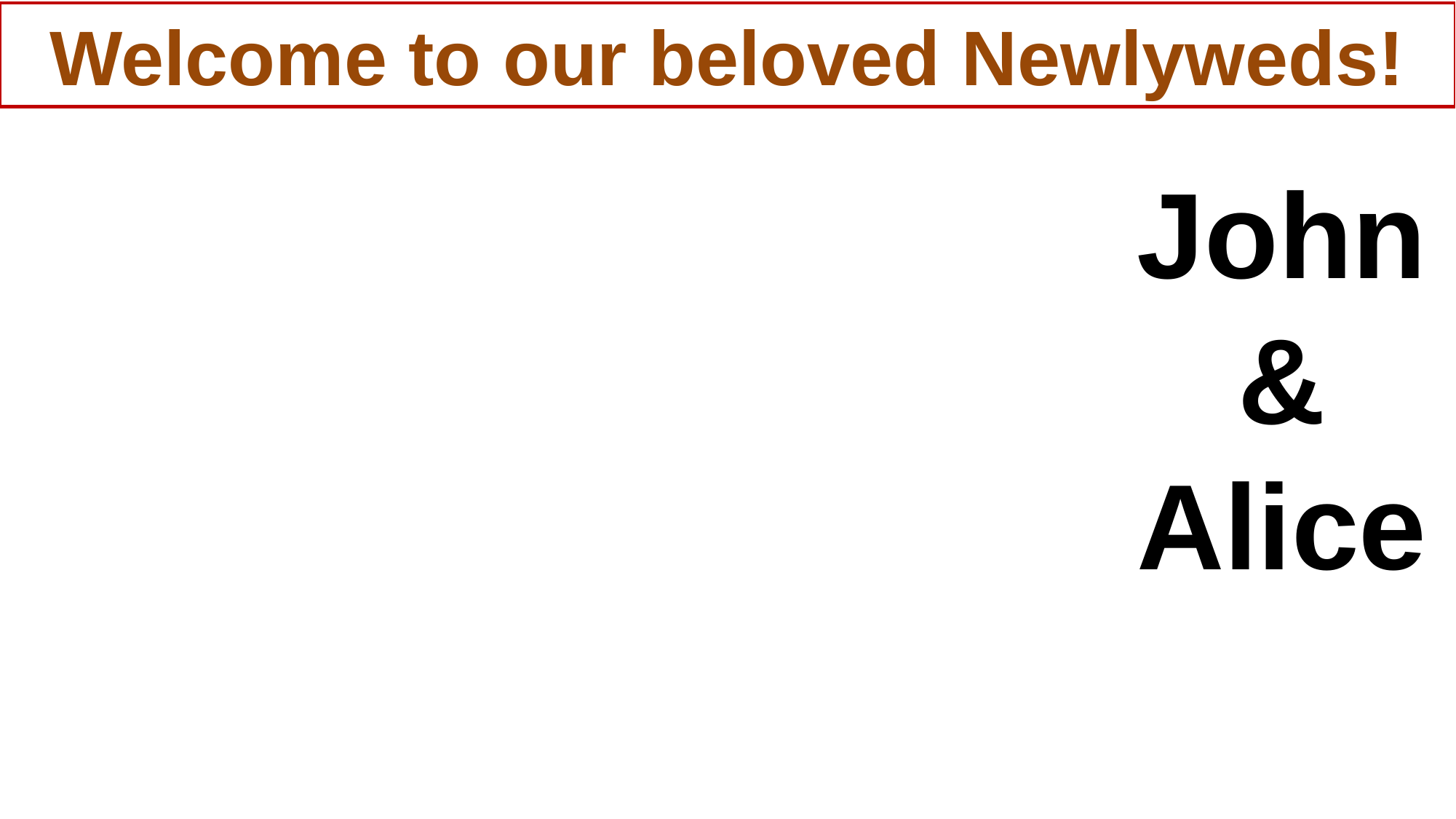

Welcome to our beloved Newlyweds!
John
&
Alice